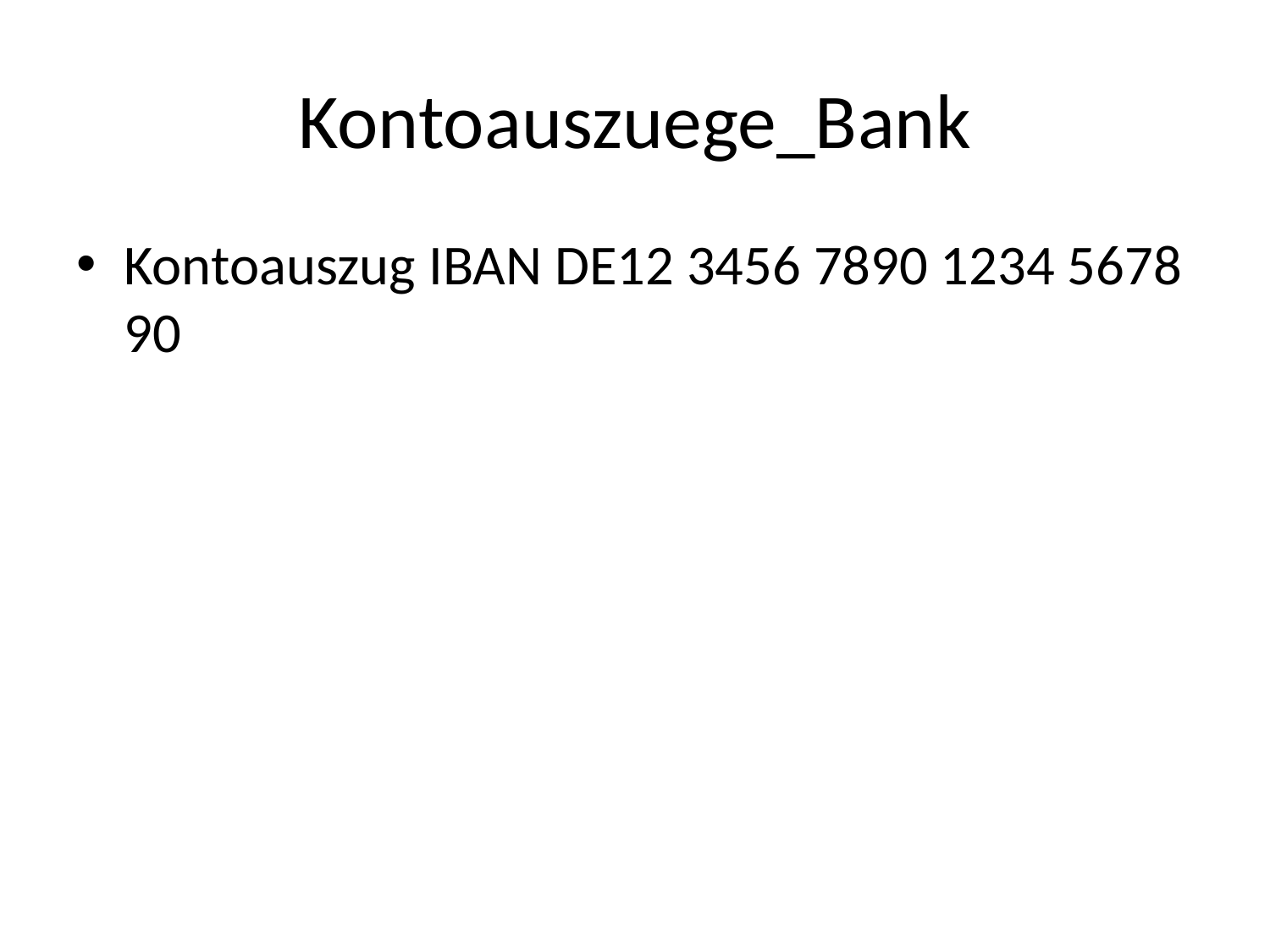

# Kontoauszuege_Bank
Kontoauszug IBAN DE12 3456 7890 1234 5678 90